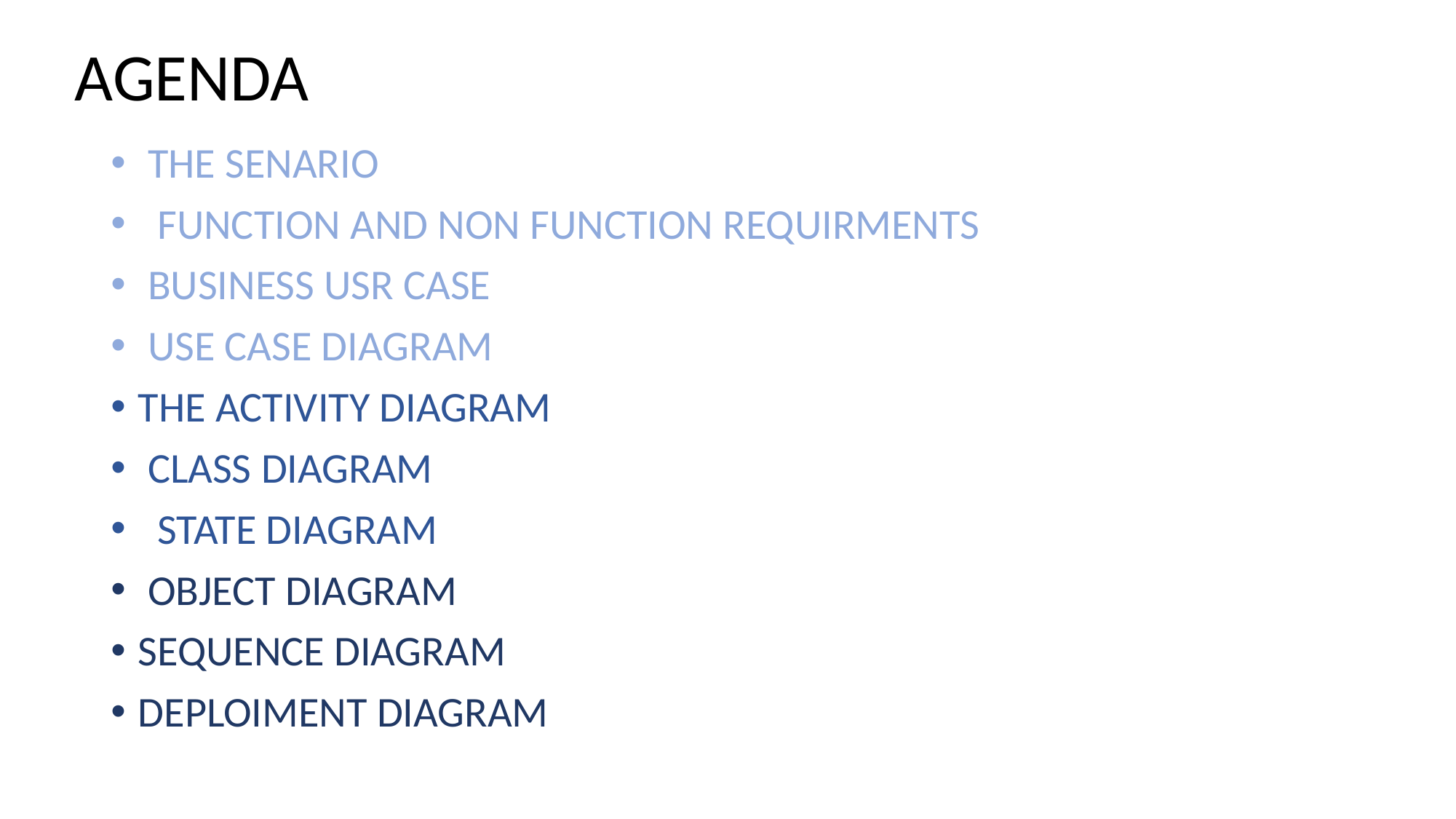

# AGENDA
 THE SENARIO
  FUNCTION AND NON FUNCTION REQUIRMENTS
 BUSINESS USR CASE
 USE CASE DIAGRAM
THE ACTIVITY DIAGRAM
 CLASS DIAGRAM
  STATE DIAGRAM
 OBJECT DIAGRAM
SEQUENCE DIAGRAM
DEPLOIMENT DIAGRAM